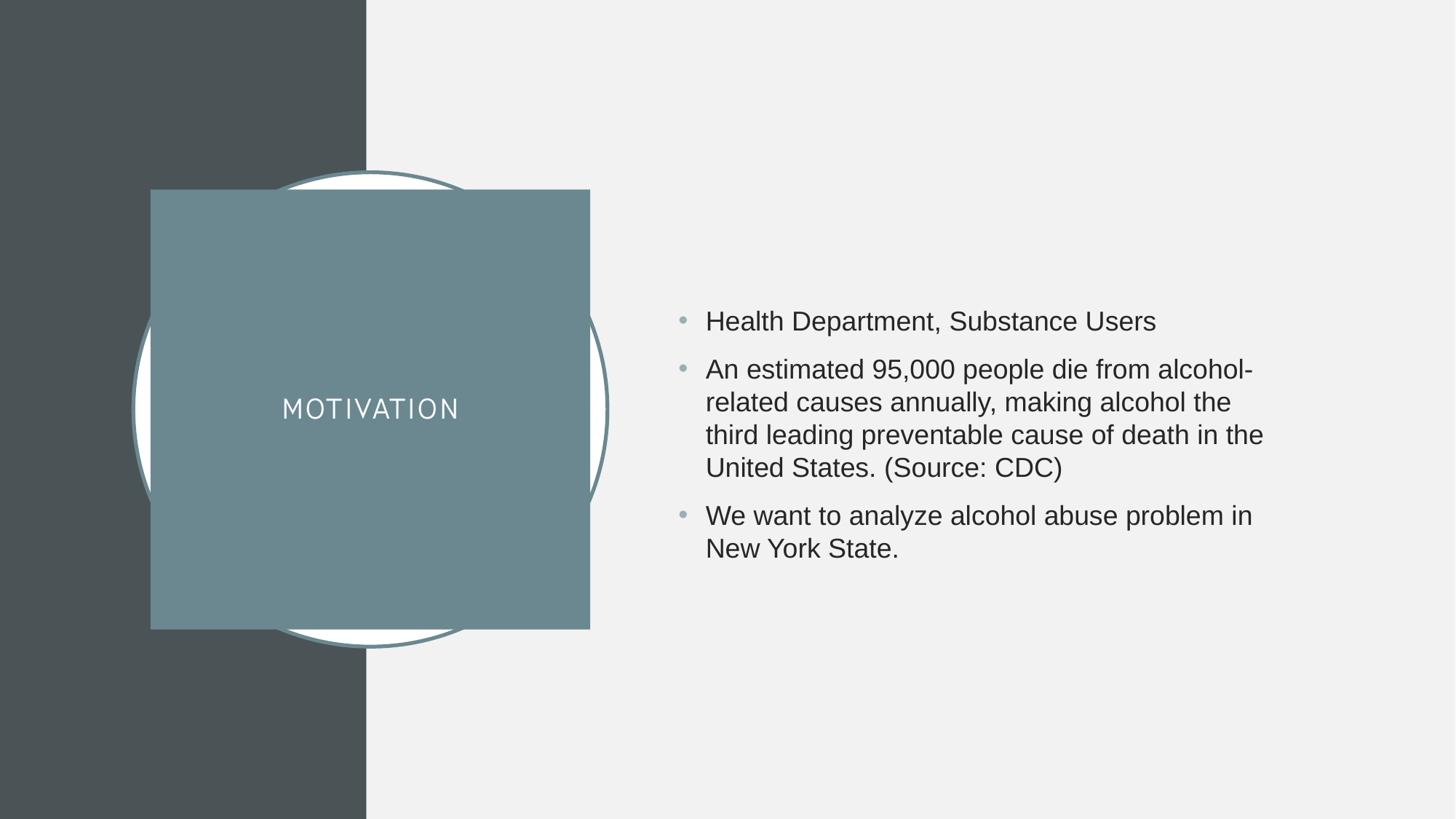

Health Department, Substance Users
An estimated 95,000 people die from alcohol-related causes annually, making alcohol the third leading preventable cause of death in the United States. (Source: CDC)
We want to analyze alcohol abuse problem in New York State.

# Motivation